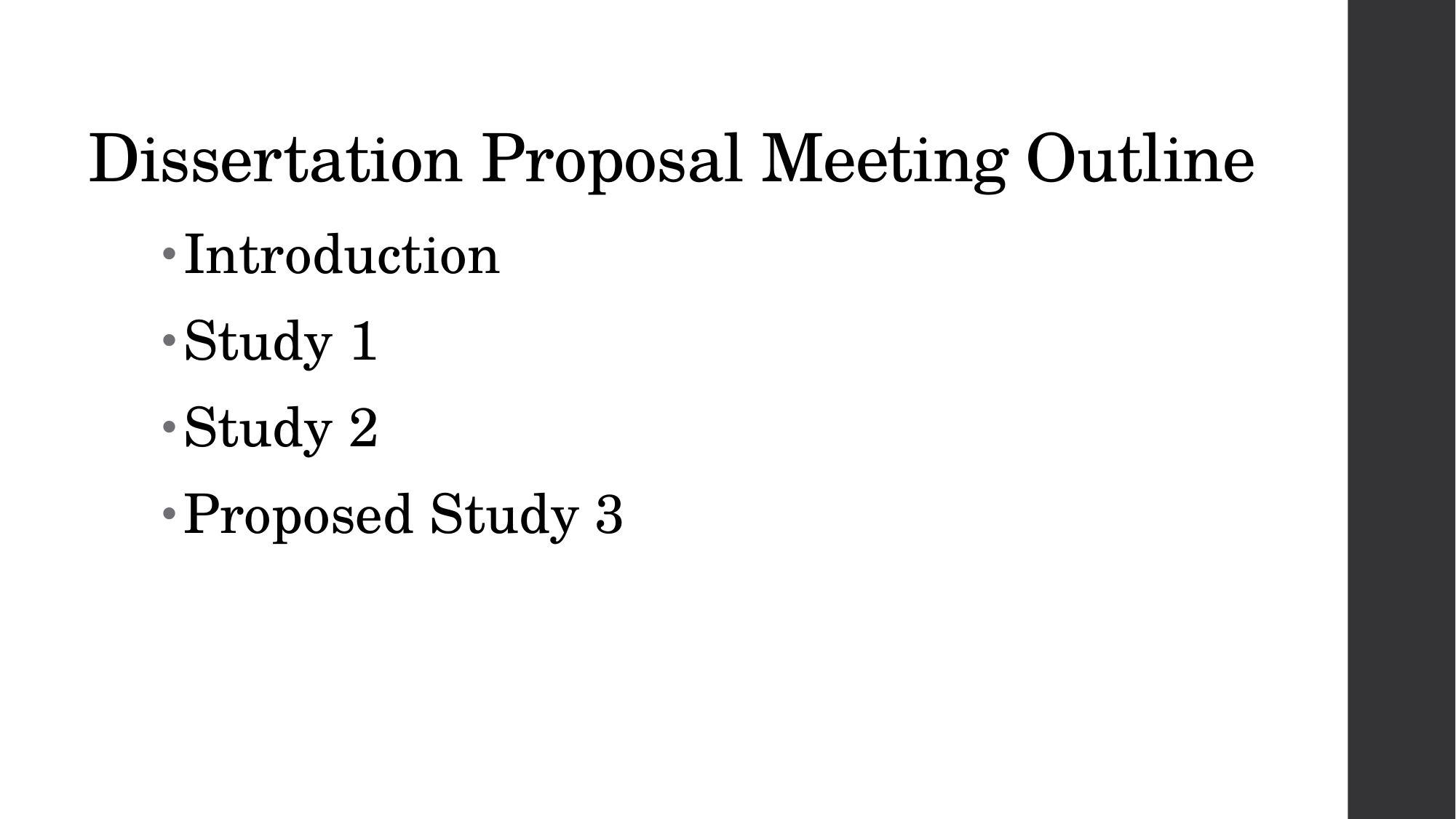

# Dissertation Proposal Meeting Outline
Introduction
Study 1
Study 2
Proposed Study 3